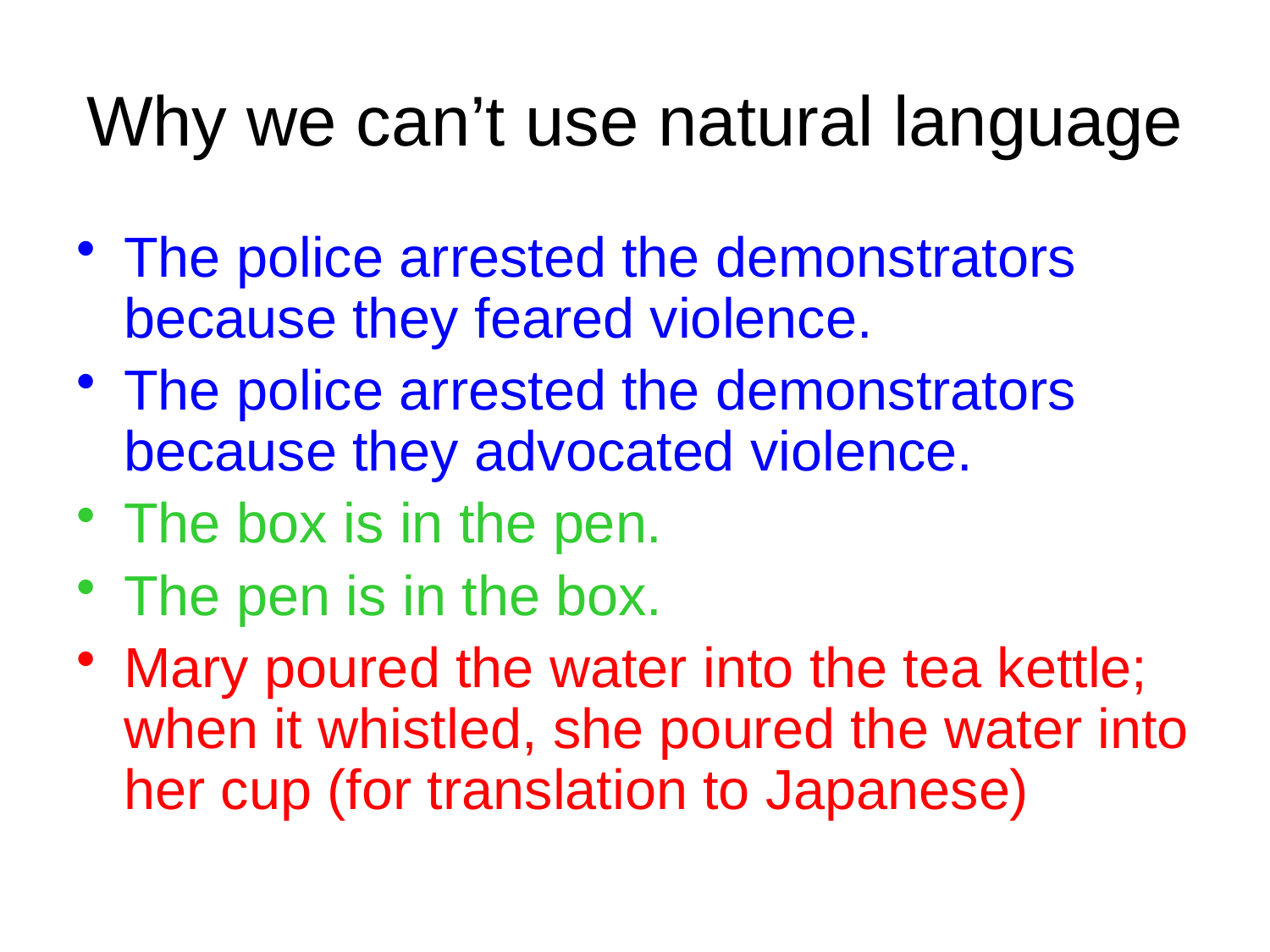

# Why we can’t use natural language
The police arrested the demonstrators because they feared violence.
The police arrested the demonstrators because they advocated violence.
The box is in the pen.
The pen is in the box.
Mary poured the water into the tea kettle; when it whistled, she poured the water into her cup (for translation to Japanese)